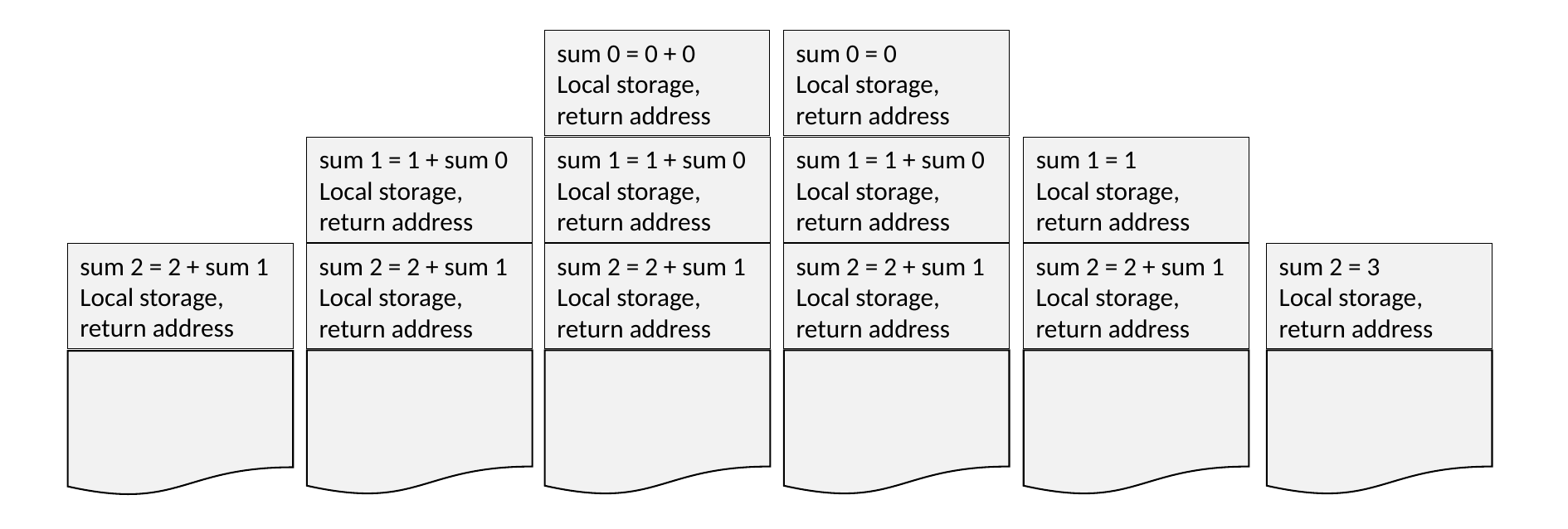

sum 0 = 0 + 0
Local storage,
return address
sum 0 = 0
Local storage,
return address
sum 1 = 1 + sum 0
Local storage,
return address
sum 1 = 1 + sum 0
Local storage,
return address
sum 1 = 1 + sum 0
Local storage,
return address
sum 1 = 1
Local storage,
return address
sum 2 = 2 + sum 1
Local storage,
return address
sum 2 = 2 + sum 1
Local storage,
return address
sum 2 = 2 + sum 1
Local storage,
return address
sum 2 = 2 + sum 1
Local storage,
return address
sum 2 = 2 + sum 1
Local storage,
return address
sum 2 = 3
Local storage,
return address